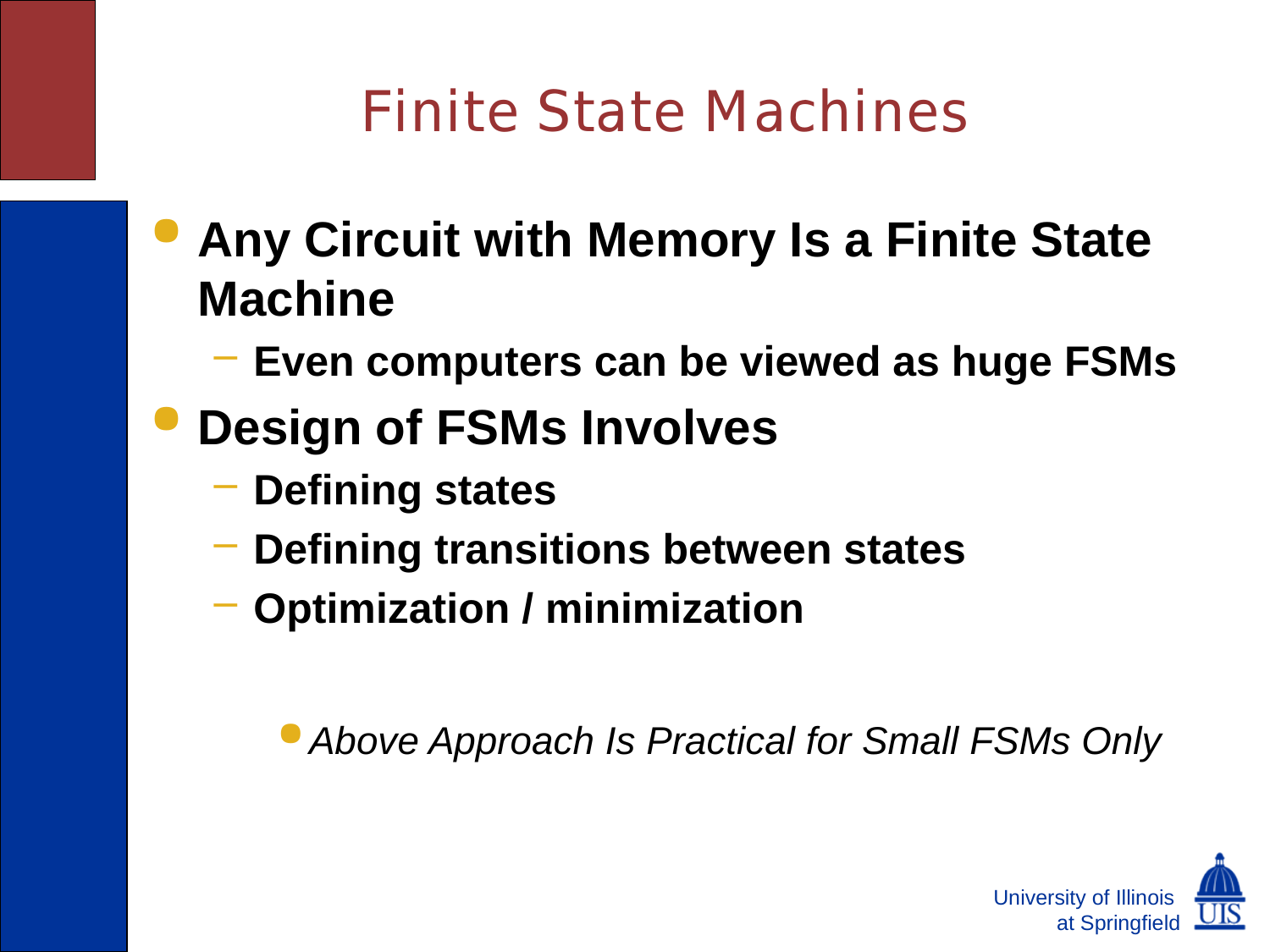

# Finite State Machines
Any Circuit with Memory Is a Finite State Machine
Even computers can be viewed as huge FSMs
Design of FSMs Involves
Defining states
Defining transitions between states
Optimization / minimization

Above Approach Is Practical for Small FSMs Only